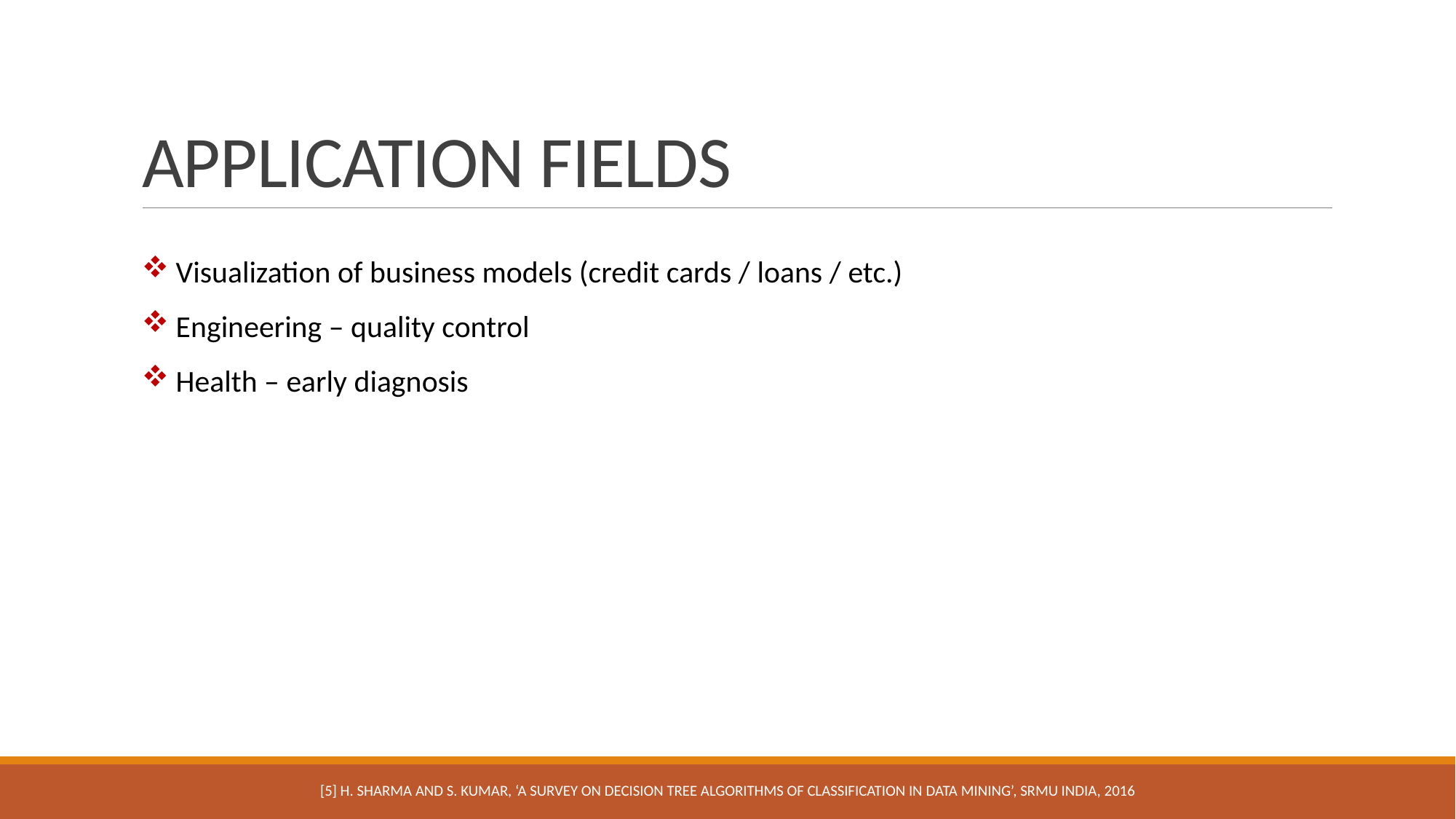

# APPLICATION FIELDS
Visualization of business models (credit cards / loans / etc.)
Engineering – quality control
Health – early diagnosis

[5] H. SHARMA AND s. Kumar, ‘A Survey on decision tree algorithms of classification in data mining’, srmu india, 2016